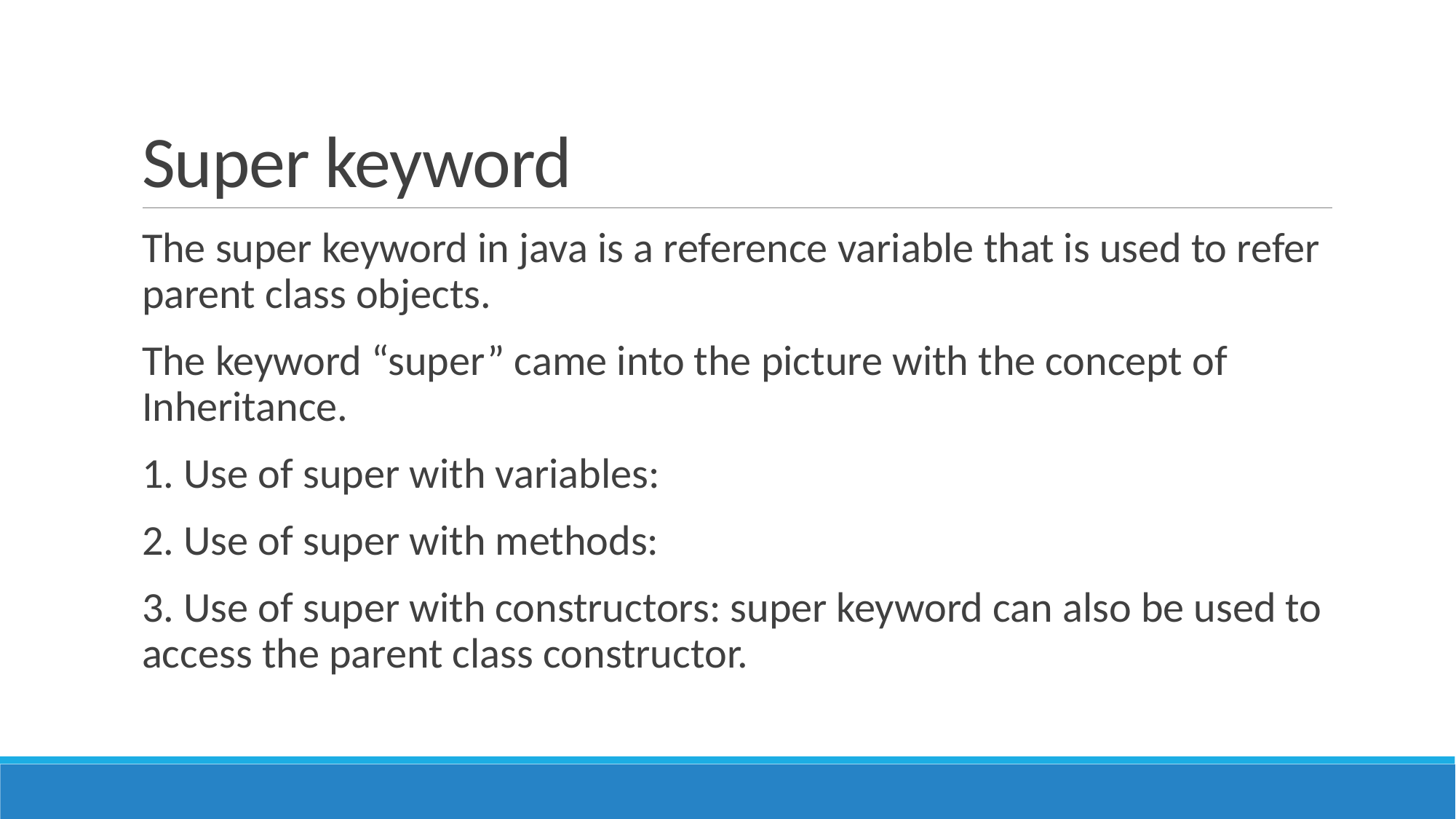

# Super keyword
The super keyword in java is a reference variable that is used to refer parent class objects.
The keyword “super” came into the picture with the concept of Inheritance.
1. Use of super with variables:
2. Use of super with methods:
3. Use of super with constructors: super keyword can also be used to access the parent class constructor.